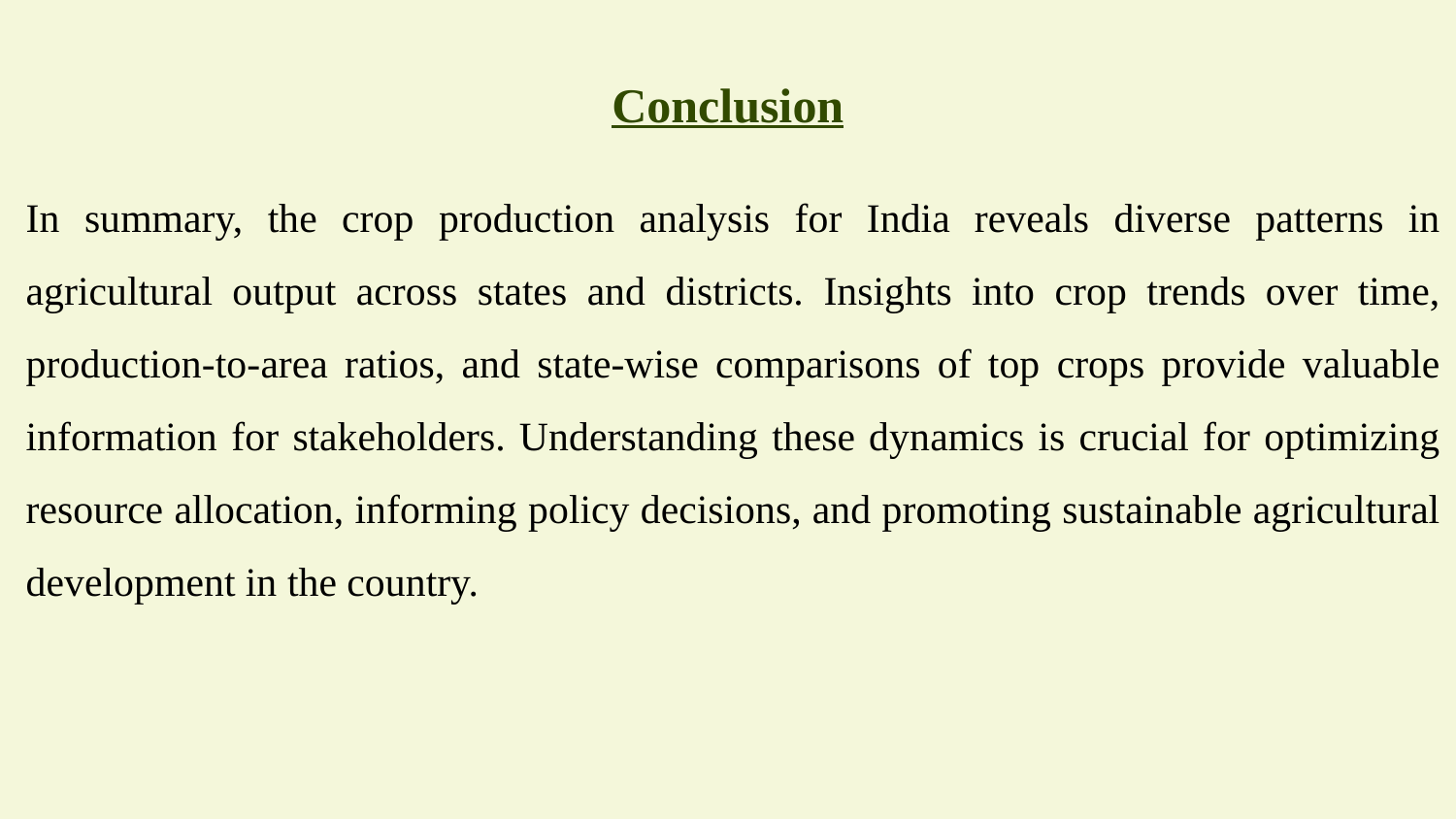

# Conclusion
In summary, the crop production analysis for India reveals diverse patterns in agricultural output across states and districts. Insights into crop trends over time, production-to-area ratios, and state-wise comparisons of top crops provide valuable information for stakeholders. Understanding these dynamics is crucial for optimizing resource allocation, informing policy decisions, and promoting sustainable agricultural development in the country.